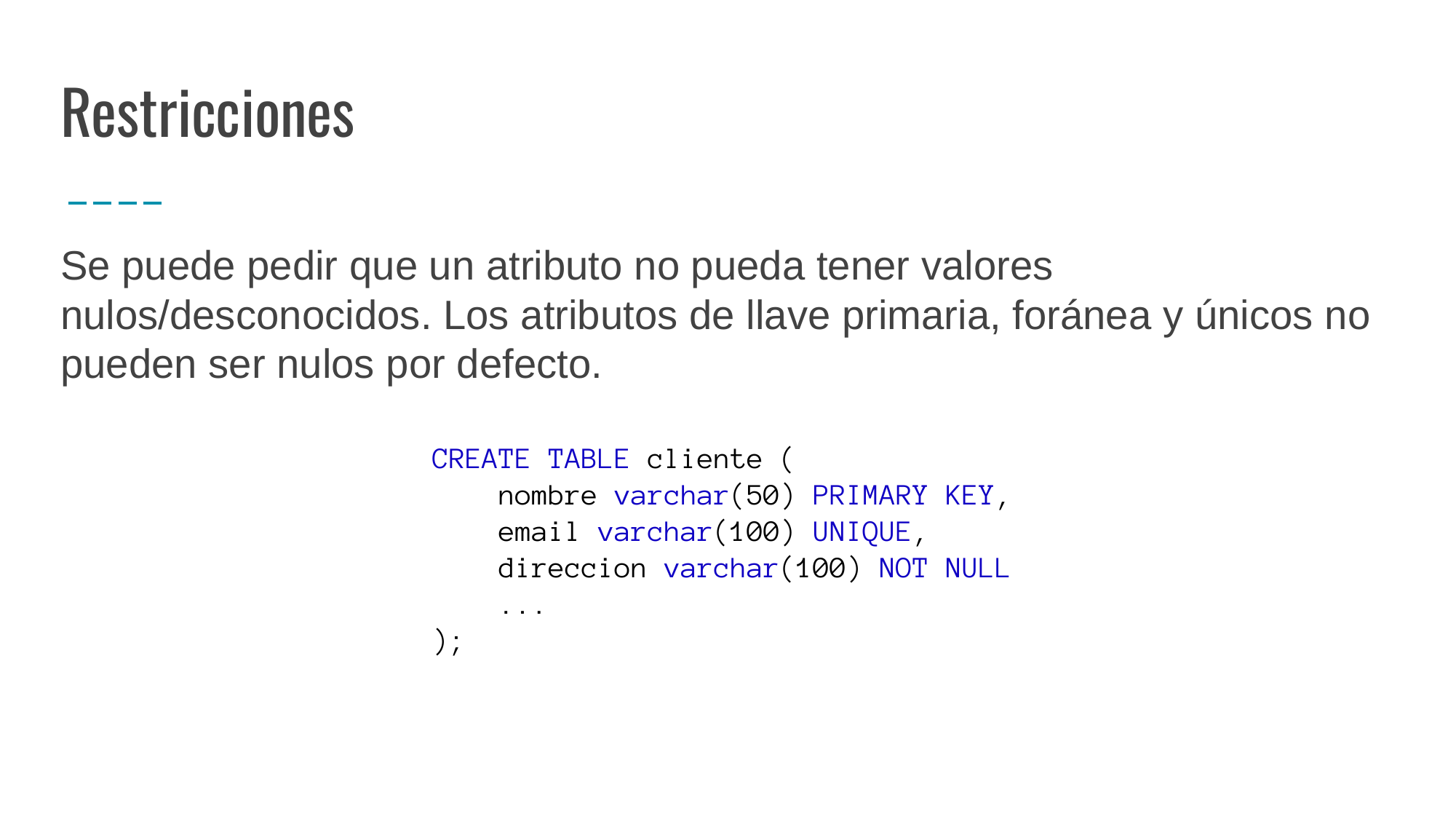

# Restricciones
Se puede pedir que un atributo no pueda tener valores nulos/desconocidos. Los atributos de llave primaria, foránea y únicos no pueden ser nulos por defecto.
CREATE TABLE cliente (
    nombre varchar(50) PRIMARY KEY,
    email varchar(100) UNIQUE,
    direccion varchar(100) NOT NULL
    ...
);